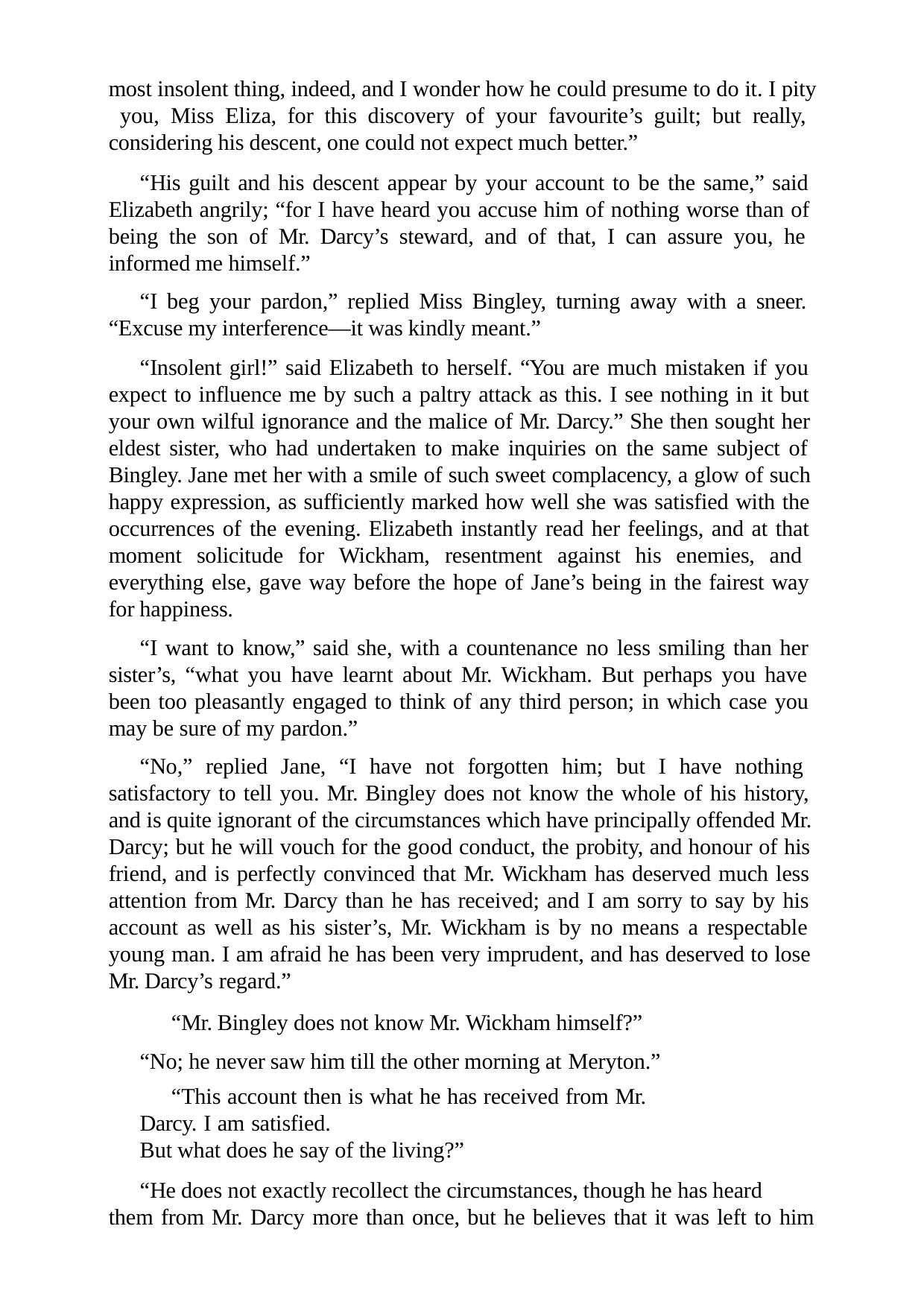

most insolent thing, indeed, and I wonder how he could presume to do it. I pity  you, Miss Eliza, for this discovery of your favourite’s guilt; but really,  considering his descent, one could not expect much better.”
“His guilt and his descent appear by your account to be the same,” said  Elizabeth angrily; “for I have heard you accuse him of nothing worse than of  being the son of Mr. Darcy’s steward, and of that, I can assure you, he  informed me himself.”
“I beg your pardon,” replied Miss Bingley, turning away with a sneer.  “Excuse my interference—it was kindly meant.”
“Insolent girl!” said Elizabeth to herself. “You are much mistaken if you  expect to influence me by such a paltry attack as this. I see nothing in it but  your own wilful ignorance and the malice of Mr. Darcy.” She then sought her  eldest sister, who had undertaken to make inquiries on the same subject of  Bingley. Jane met her with a smile of such sweet complacency, a glow of such  happy expression, as sufficiently marked how well she was satisfied with the  occurrences of the evening. Elizabeth instantly read her feelings, and at that  moment solicitude for Wickham, resentment against his enemies, and  everything else, gave way before the hope of Jane’s being in the fairest way  for happiness.
“I want to know,” said she, with a countenance no less smiling than her  sister’s, “what you have learnt about Mr. Wickham. But perhaps you have  been too pleasantly engaged to think of any third person; in which case you  may be sure of my pardon.”
“No,” replied Jane, “I have not forgotten him; but I have nothing  satisfactory to tell you. Mr. Bingley does not know the whole of his history,  and is quite ignorant of the circumstances which have principally offended Mr.  Darcy; but he will vouch for the good conduct, the probity, and honour of his  friend, and is perfectly convinced that Mr. Wickham has deserved much less  attention from Mr. Darcy than he has received; and I am sorry to say by his  account as well as his sister’s, Mr. Wickham is by no means a respectable  young man. I am afraid he has been very imprudent, and has deserved to lose  Mr. Darcy’s regard.”
“Mr. Bingley does not know Mr. Wickham himself?”  “No; he never saw him till the other morning at Meryton.”
“This account then is what he has received from Mr. Darcy. I am satisfied.
But what does he say of the living?”
“He does not exactly recollect the circumstances, though he has heard  them from Mr. Darcy more than once, but he believes that it was left to him